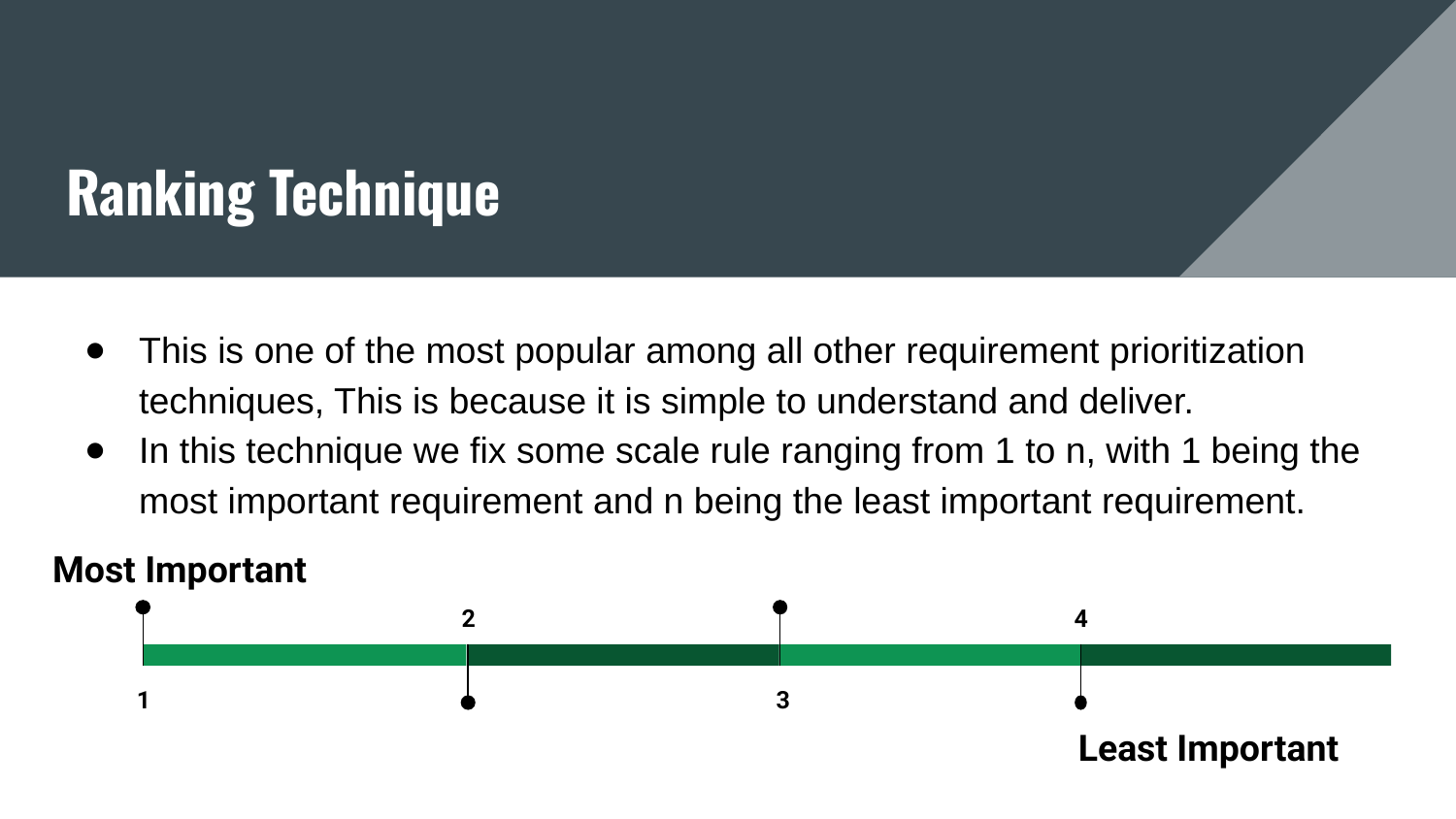

# Ranking Technique
This is one of the most popular among all other requirement prioritization techniques, This is because it is simple to understand and deliver.
In this technique we fix some scale rule ranging from 1 to n, with 1 being the most important requirement and n being the least important requirement.

3

Most Important

1

2

4

Least Important